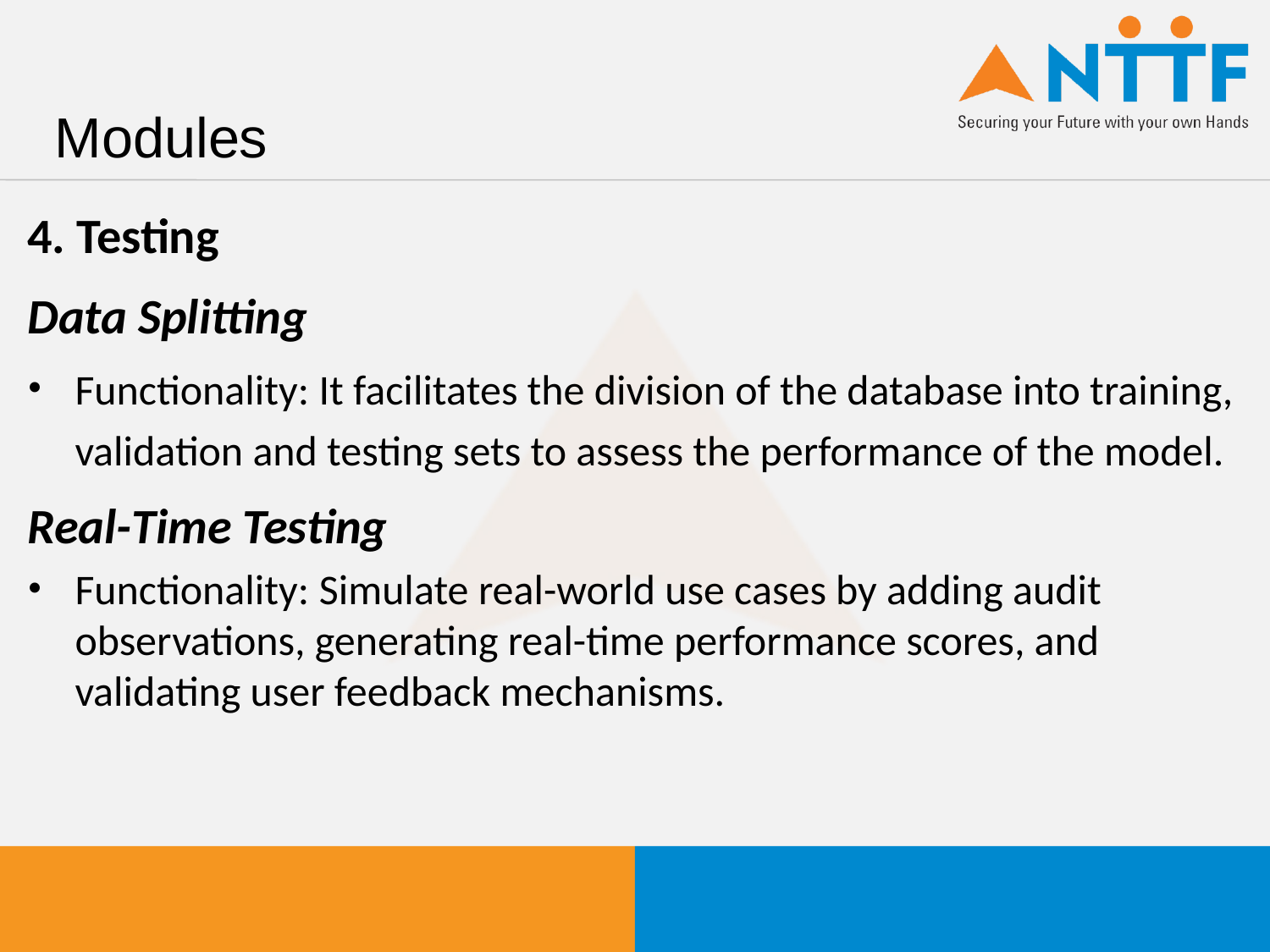

# Modules
4. Testing
Data Splitting
Functionality: It facilitates the division of the database into training, validation and testing sets to assess the performance of the model.
Real-Time Testing
Functionality: Simulate real-world use cases by adding audit observations, generating real-time performance scores, and validating user feedback mechanisms.